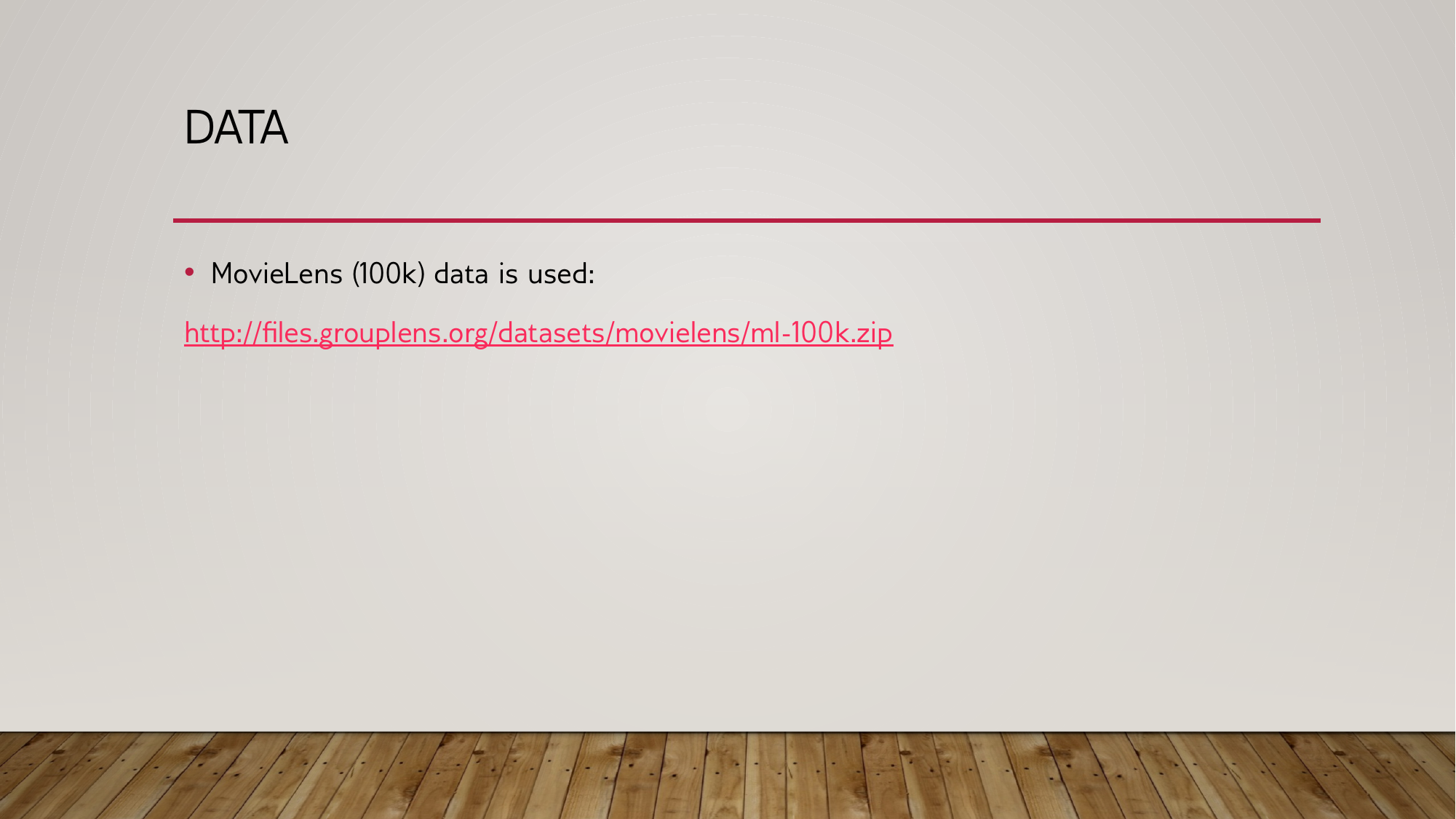

# Data
MovieLens (100k) data is used:
http://files.grouplens.org/datasets/movielens/ml-100k.zip